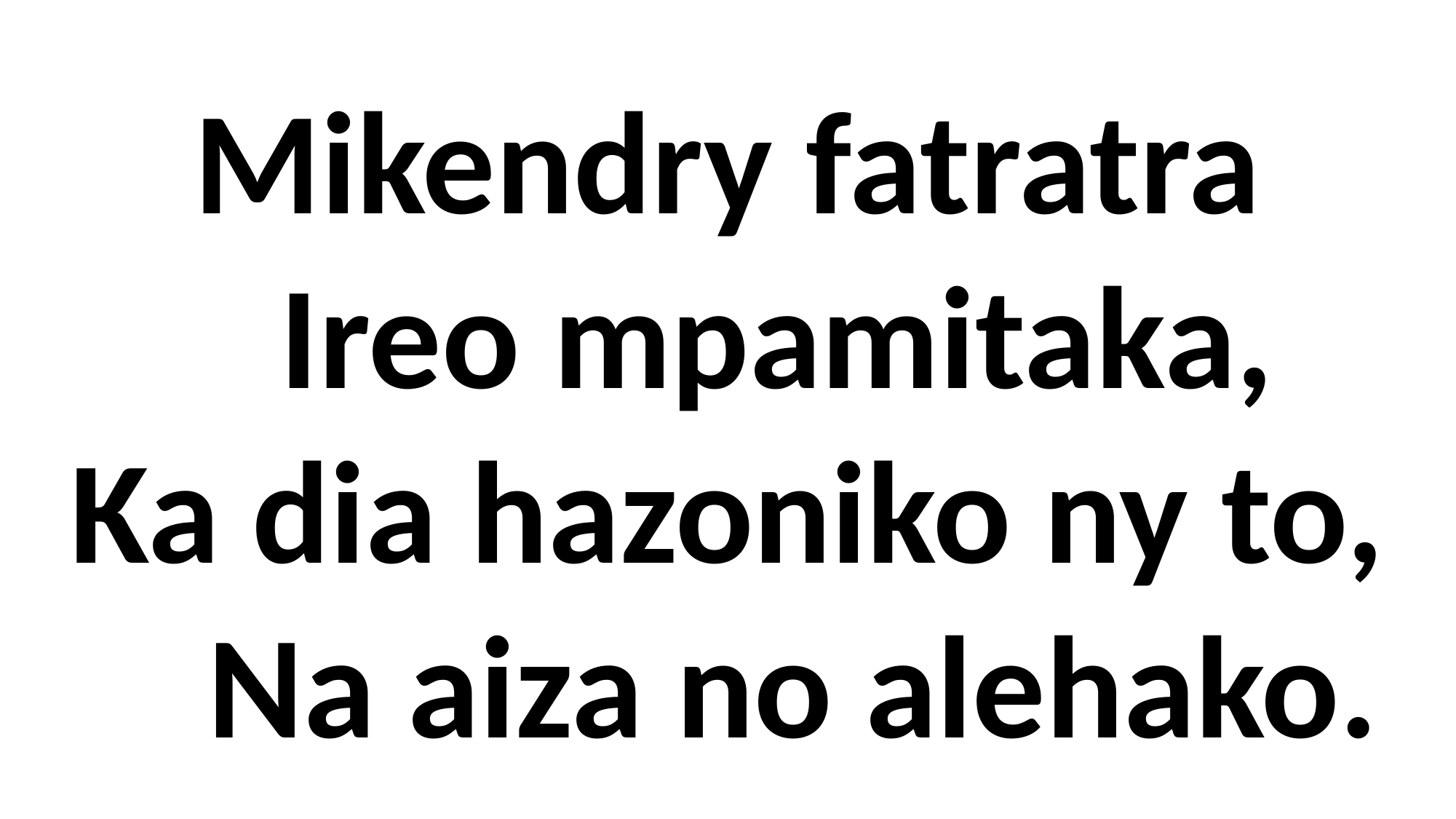

Mikendry fatratra
   Ireo mpamitaka,
Ka dia hazoniko ny to,
    Na aiza no alehako.